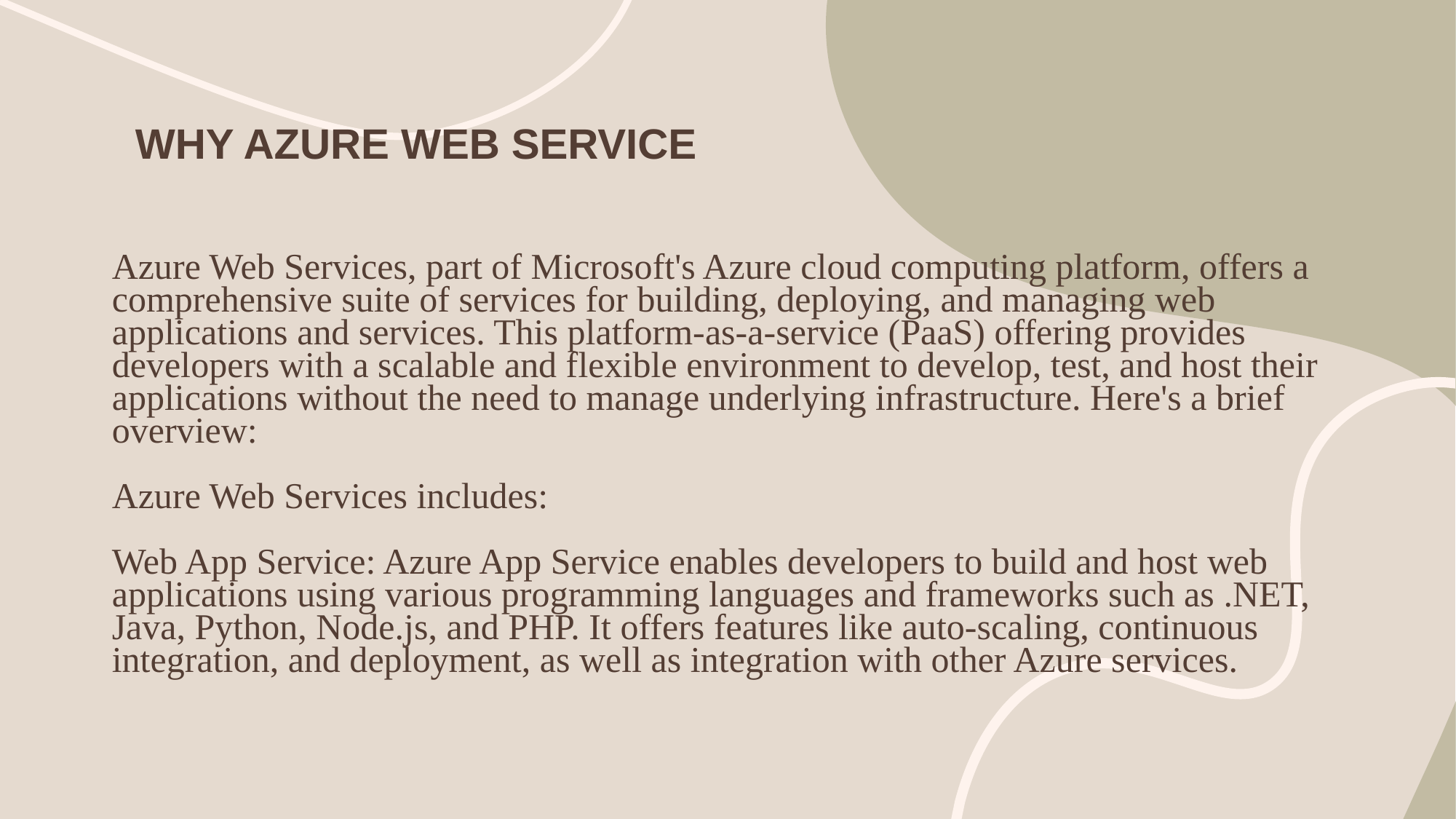

# Azure Web Services, part of Microsoft's Azure cloud computing platform, offers a comprehensive suite of services for building, deploying, and managing web applications and services. This platform-as-a-service (PaaS) offering provides developers with a scalable and flexible environment to develop, test, and host their applications without the need to manage underlying infrastructure. Here's a brief overview: Azure Web Services includes: Web App Service: Azure App Service enables developers to build and host web applications using various programming languages and frameworks such as .NET, Java, Python, Node.js, and PHP. It offers features like auto-scaling, continuous integration, and deployment, as well as integration with other Azure services.
WHY AZURE WEB SERVICE